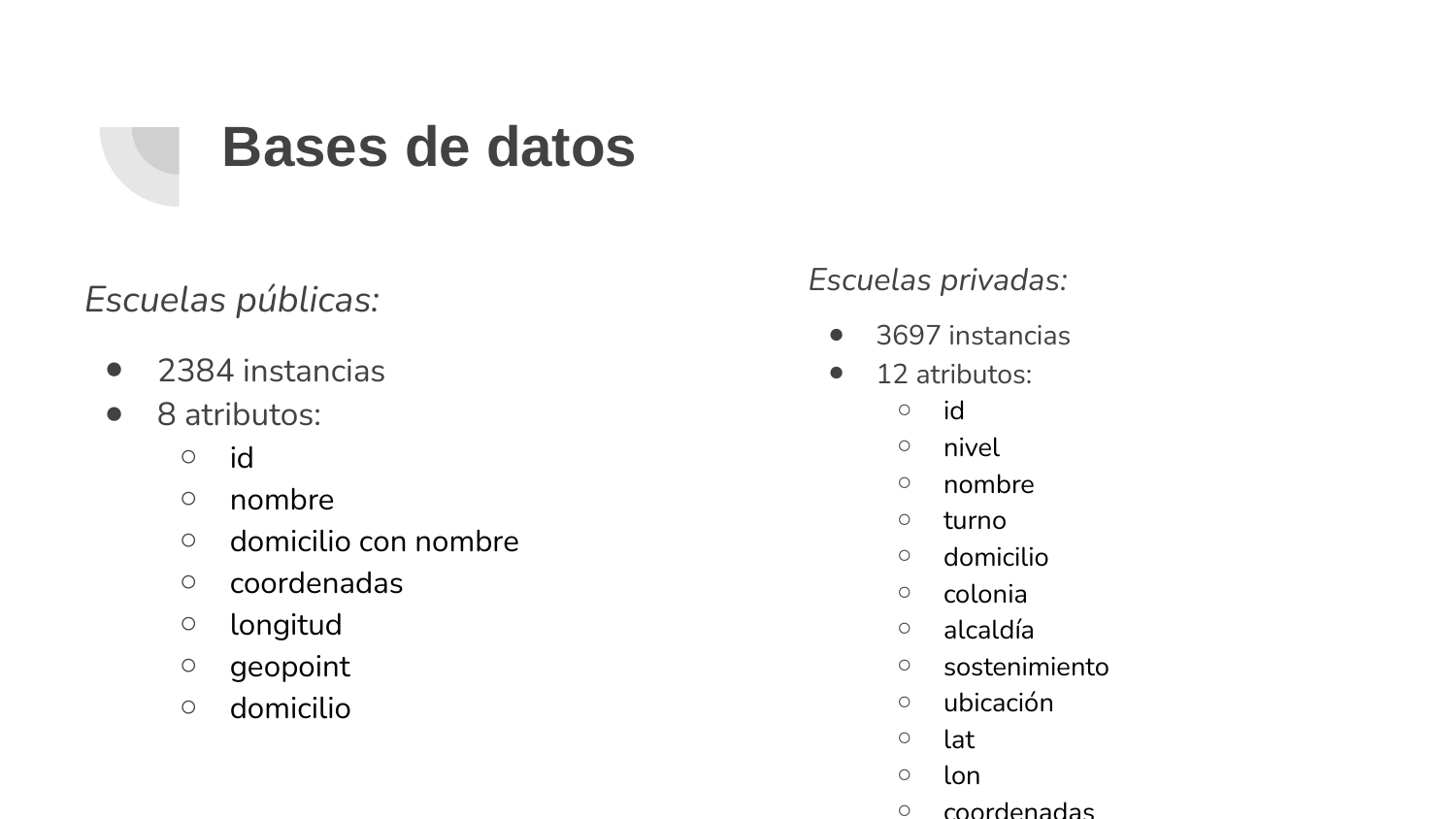

# Bases de datos
Escuelas privadas:
3697 instancias
12 atributos:
id
nivel
nombre
turno
domicilio
colonia
alcaldía
sostenimiento
ubicación
lat
lon
coordenadas

Escuelas públicas:
2384 instancias
8 atributos:
id
nombre
domicilio con nombre
coordenadas
longitud
geopoint
domicilio